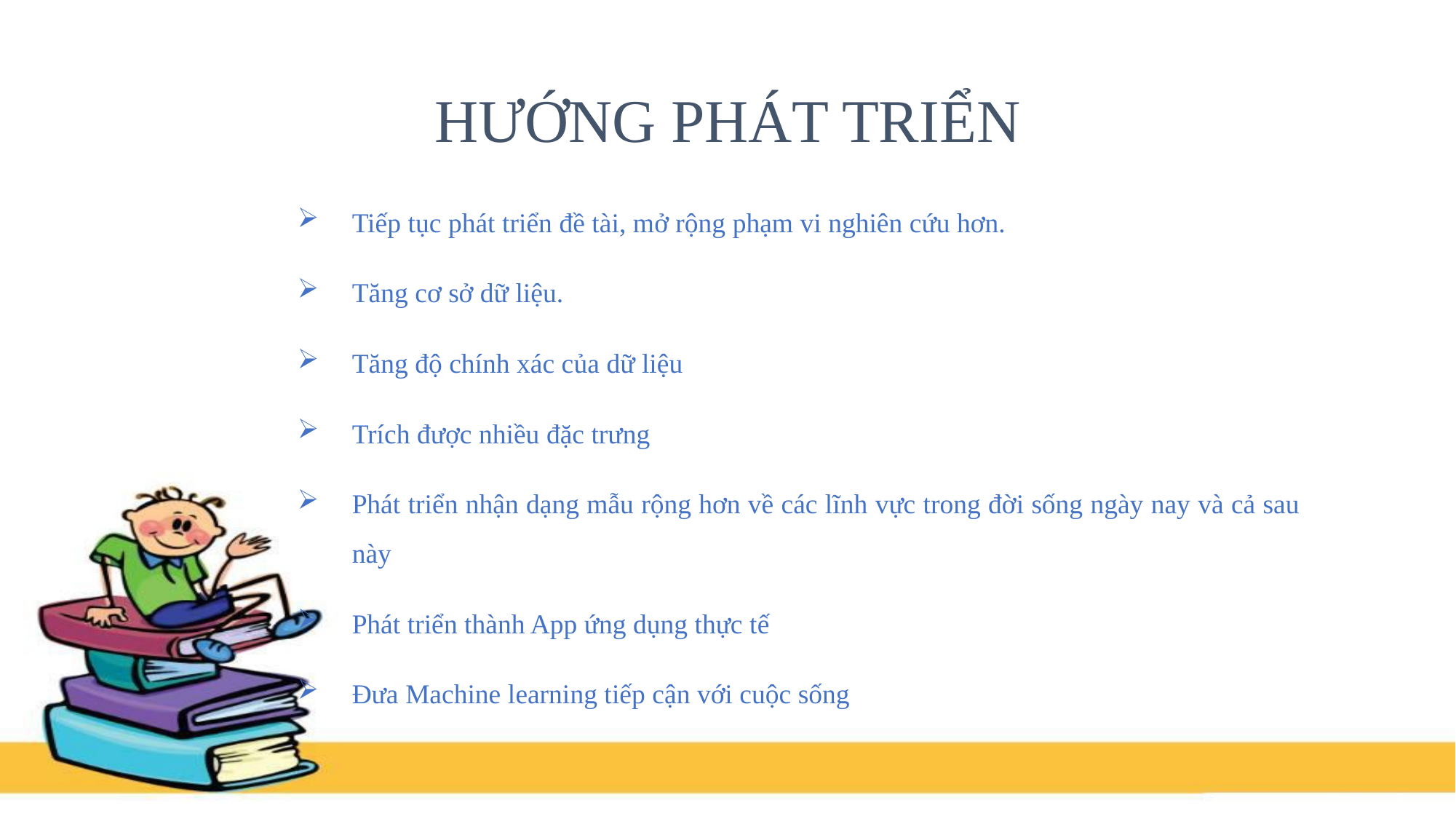

# Hướng phát triển
Tiếp tục phát triển đề tài, mở rộng phạm vi nghiên cứu hơn.
Tăng cơ sở dữ liệu.
Tăng độ chính xác của dữ liệu
Trích được nhiều đặc trưng
Phát triển nhận dạng mẫu rộng hơn về các lĩnh vực trong đời sống ngày nay và cả sau này
Phát triển thành App ứng dụng thực tế
Đưa Machine learning tiếp cận với cuộc sống